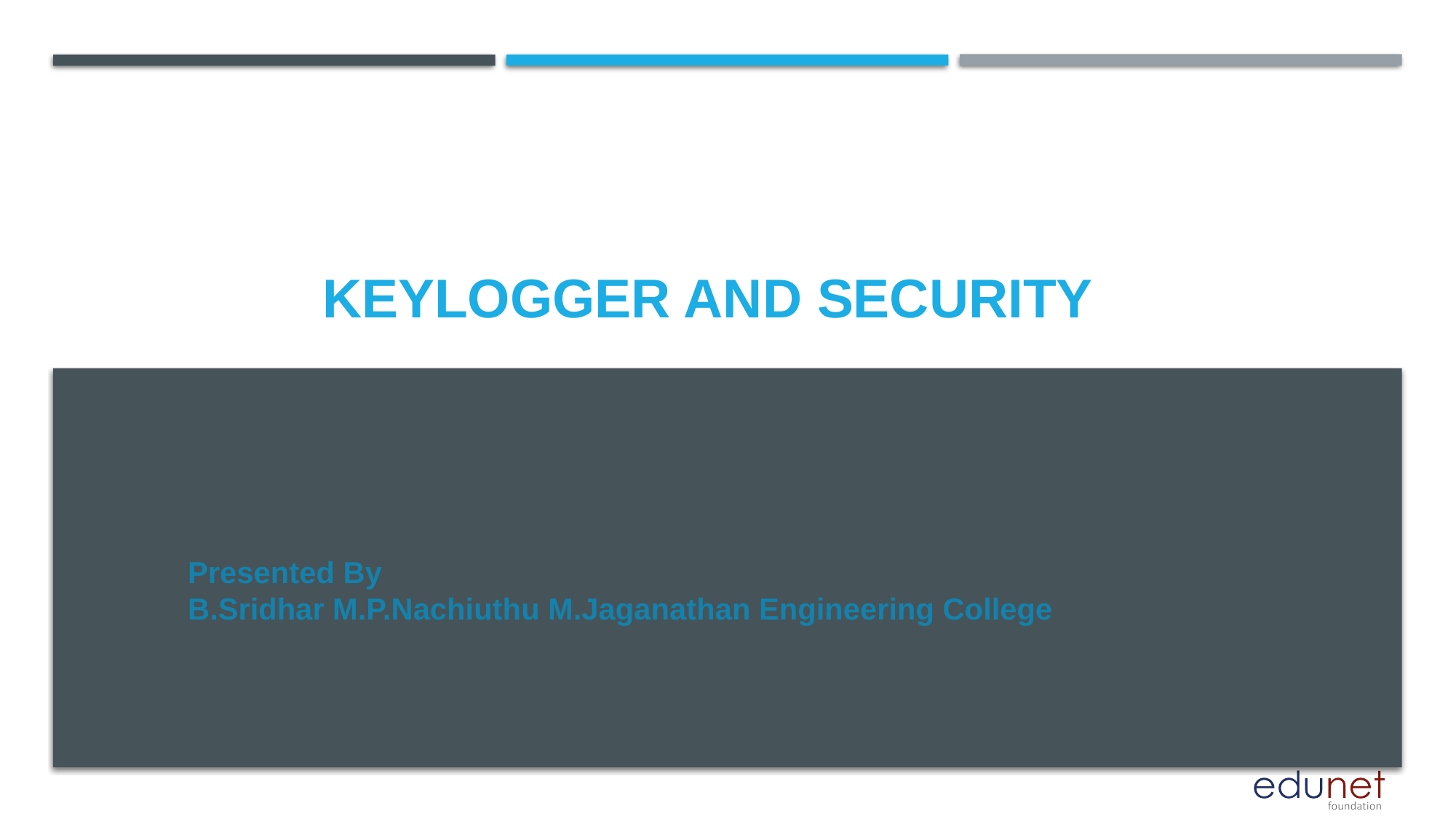

# KEYLOGGER AND SECURITY
Presented By
B.Sridhar M.P.Nachiuthu M.Jaganathan Engineering College